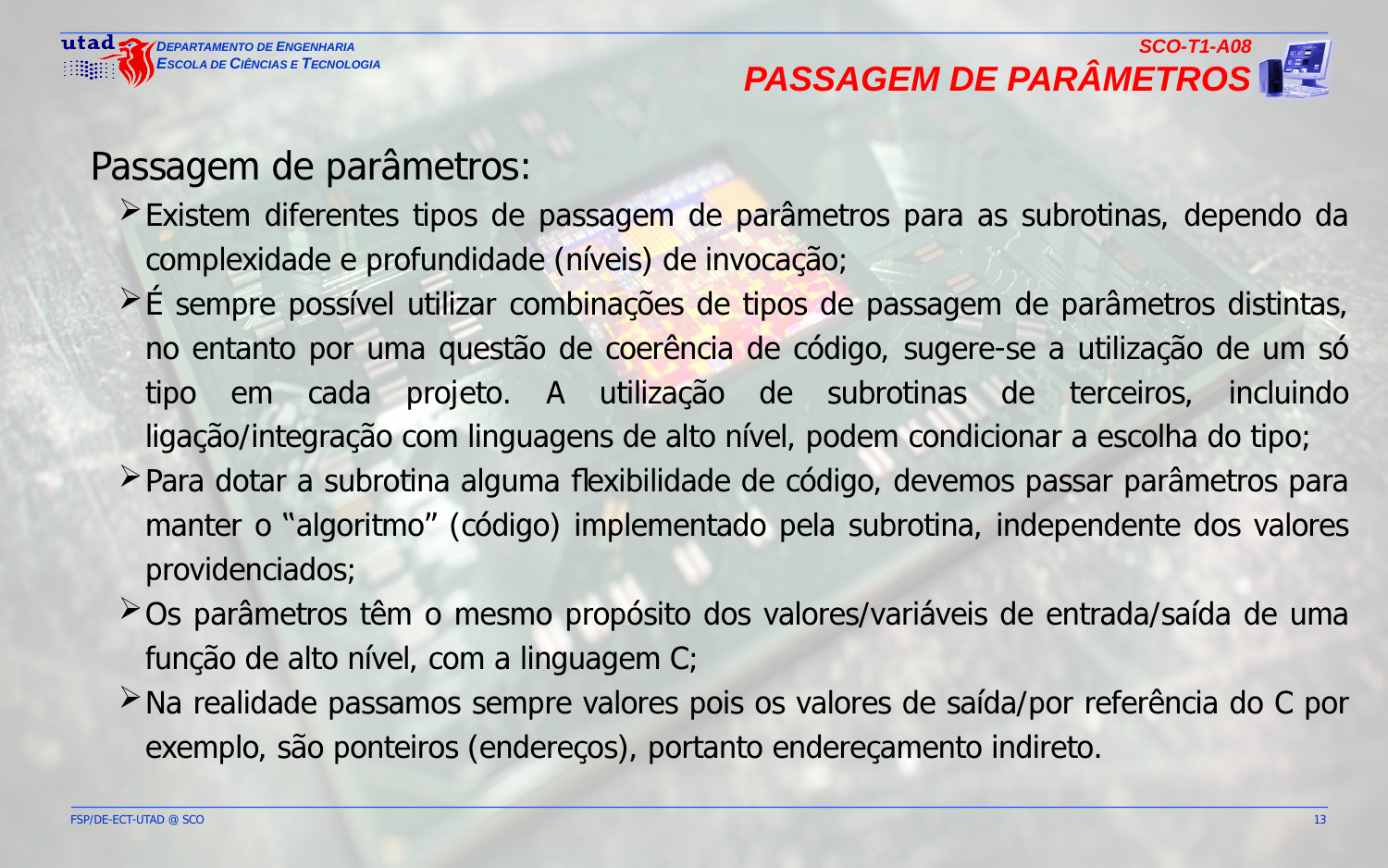

SCO-T1-A08
Passagem de parâmetros
Passagem de parâmetros:
Existem diferentes tipos de passagem de parâmetros para as subrotinas, dependo da complexidade e profundidade (níveis) de invocação;
É sempre possível utilizar combinações de tipos de passagem de parâmetros distintas, no entanto por uma questão de coerência de código, sugere-se a utilização de um só tipo em cada projeto. A utilização de subrotinas de terceiros, incluindo ligação/integração com linguagens de alto nível, podem condicionar a escolha do tipo;
Para dotar a subrotina alguma flexibilidade de código, devemos passar parâmetros para manter o “algoritmo” (código) implementado pela subrotina, independente dos valores providenciados;
Os parâmetros têm o mesmo propósito dos valores/variáveis de entrada/saída de uma função de alto nível, com a linguagem C;
Na realidade passamos sempre valores pois os valores de saída/por referência do C por exemplo, são ponteiros (endereços), portanto endereçamento indireto.